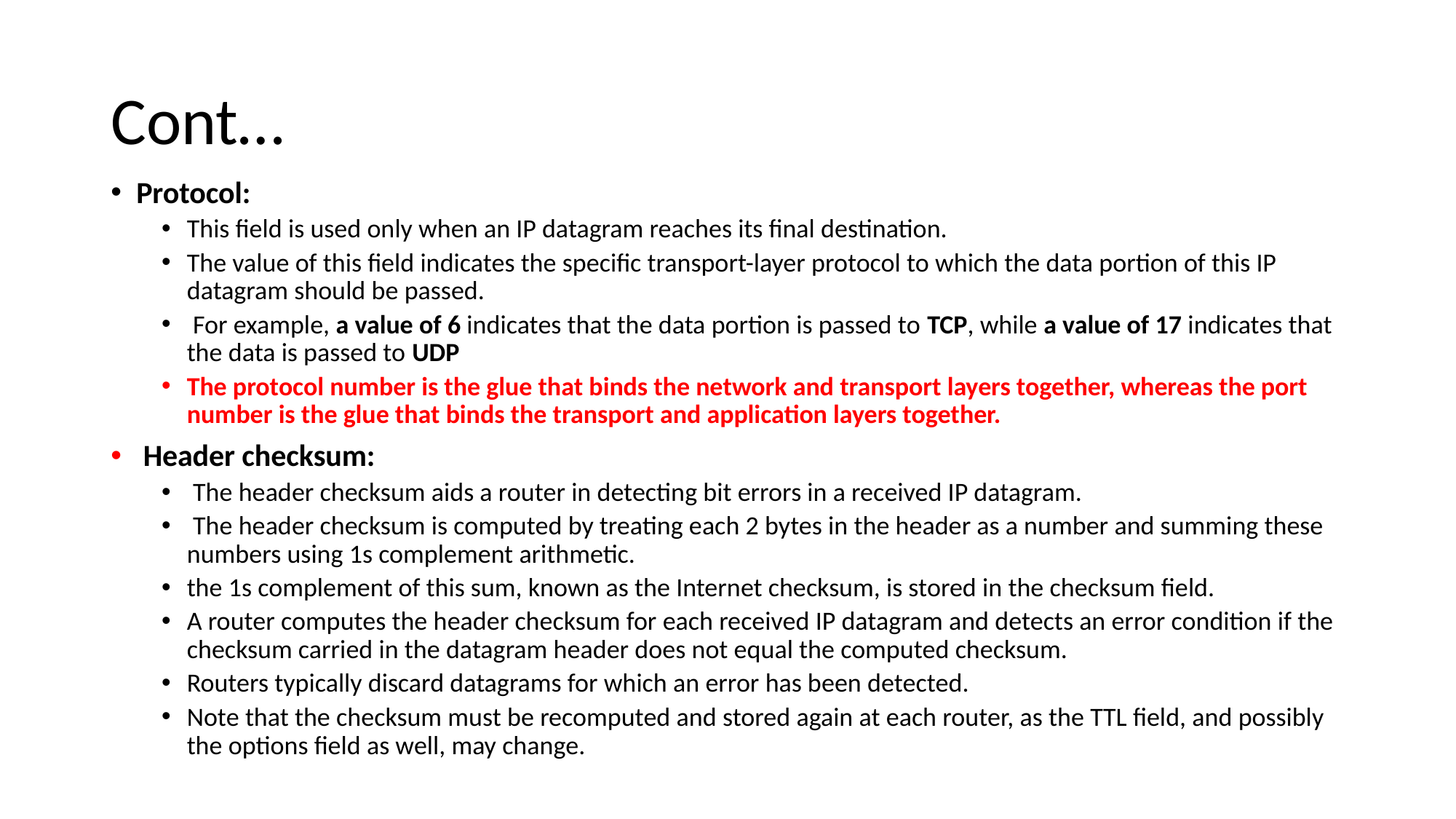

# Cont…
Protocol:
This field is used only when an IP datagram reaches its final destination.
The value of this field indicates the specific transport-layer protocol to which the data portion of this IP datagram should be passed.
 For example, a value of 6 indicates that the data portion is passed to TCP, while a value of 17 indicates that the data is passed to UDP
The protocol number is the glue that binds the network and transport layers together, whereas the port number is the glue that binds the transport and application layers together.
 Header checksum:
 The header checksum aids a router in detecting bit errors in a received IP datagram.
 The header checksum is computed by treating each 2 bytes in the header as a number and summing these numbers using 1s complement arithmetic.
the 1s complement of this sum, known as the Internet checksum, is stored in the checksum field.
A router computes the header checksum for each received IP datagram and detects an error condition if the checksum carried in the datagram header does not equal the computed checksum.
Routers typically discard datagrams for which an error has been detected.
Note that the checksum must be recomputed and stored again at each router, as the TTL field, and possibly the options field as well, may change.